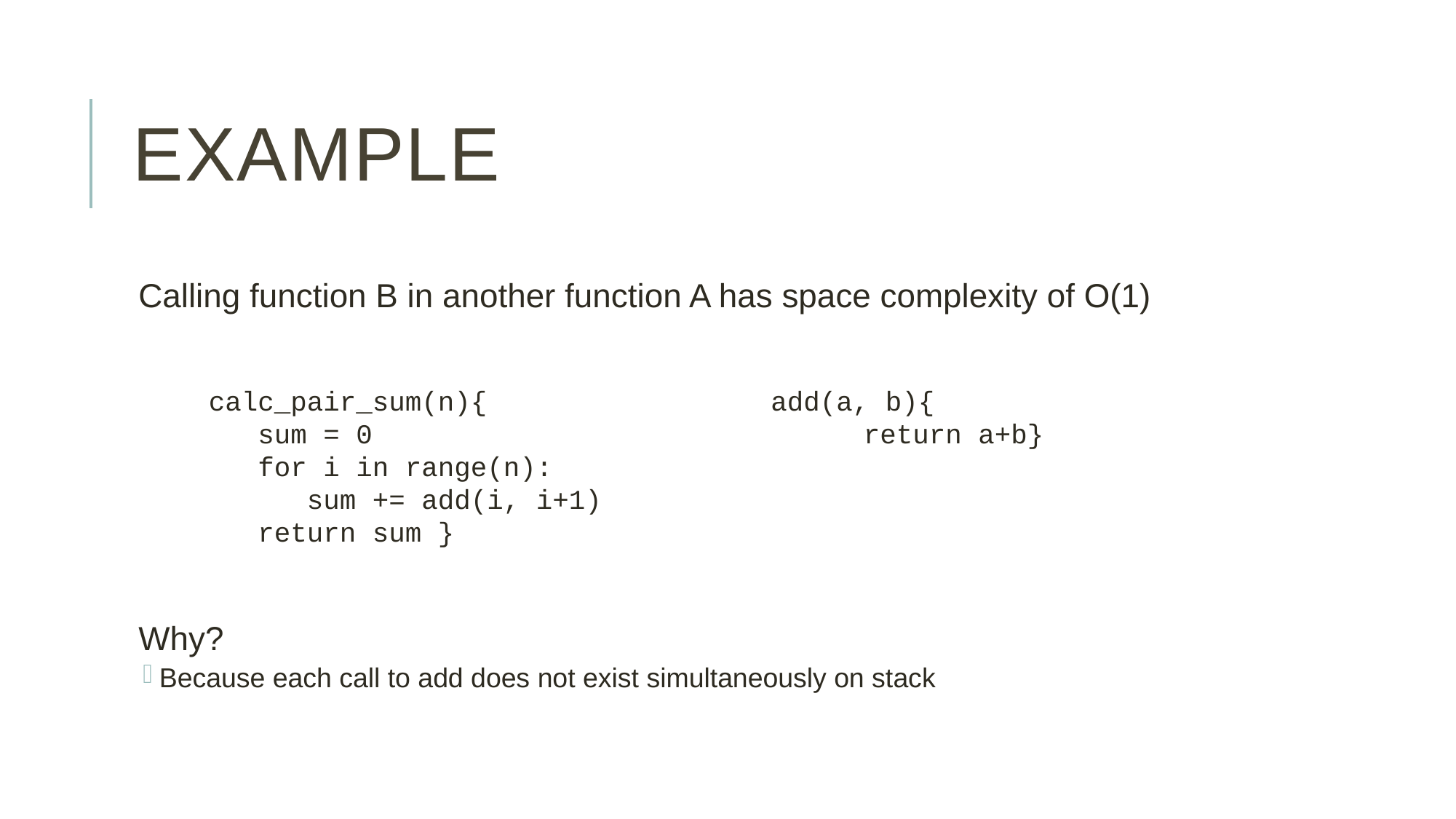

# Example
Calling function B in another function A has space complexity of O(1)

Why?
Because each call to add does not exist simultaneously on stack
calc_pair_sum(n){          	 add(a, b){
   sum = 0                         	return a+b}
   for i in range(n):
      sum += add(i, i+1)
   return sum }